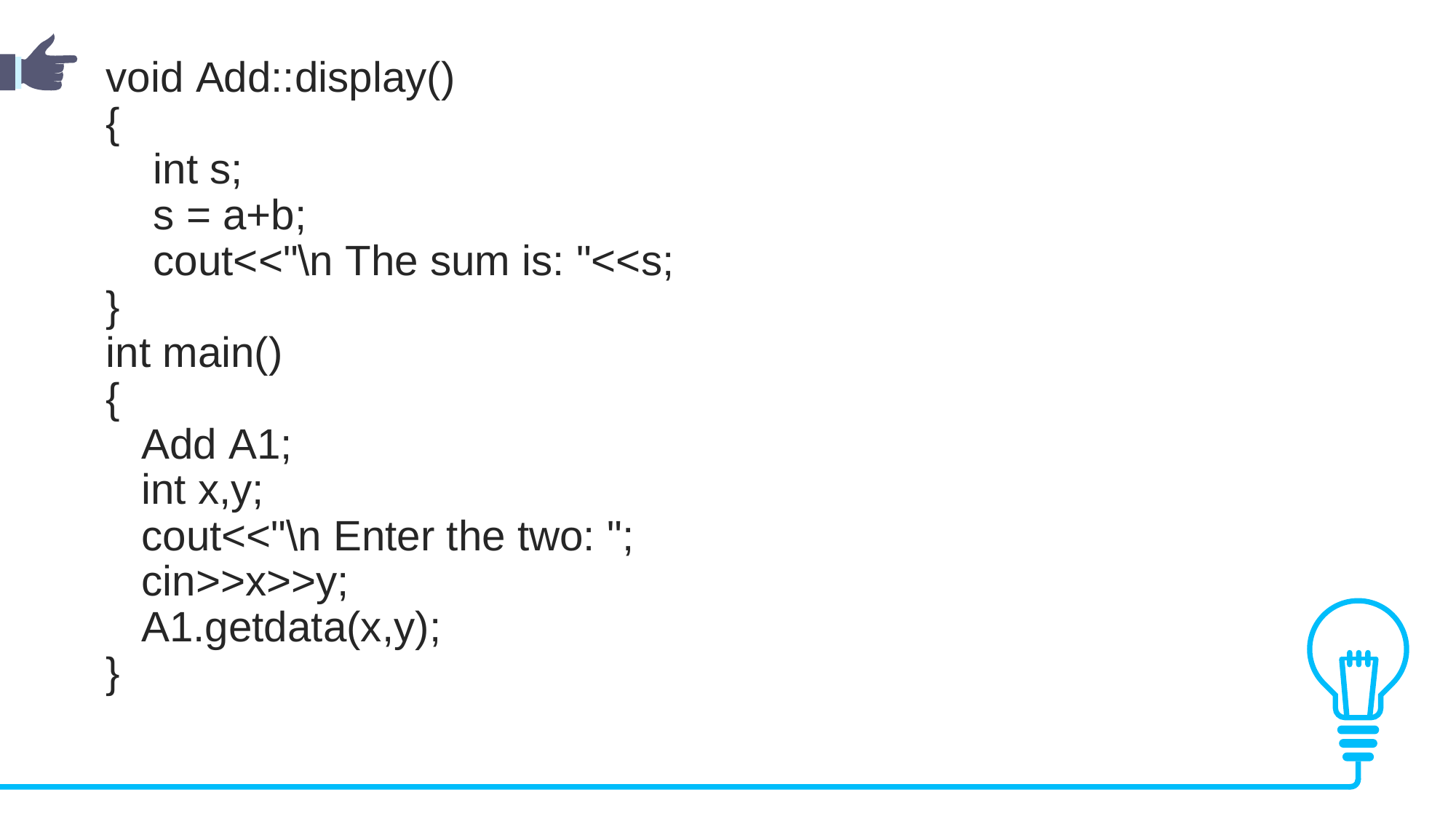

void Add::display()
{
    int s;
    s = a+b;
    cout<<"\n The sum is: "<<s;
}
int main()
{
   Add A1; 
   int x,y;
   cout<<"\n Enter the two: ";
   cin>>x>>y;
   A1.getdata(x,y);
}